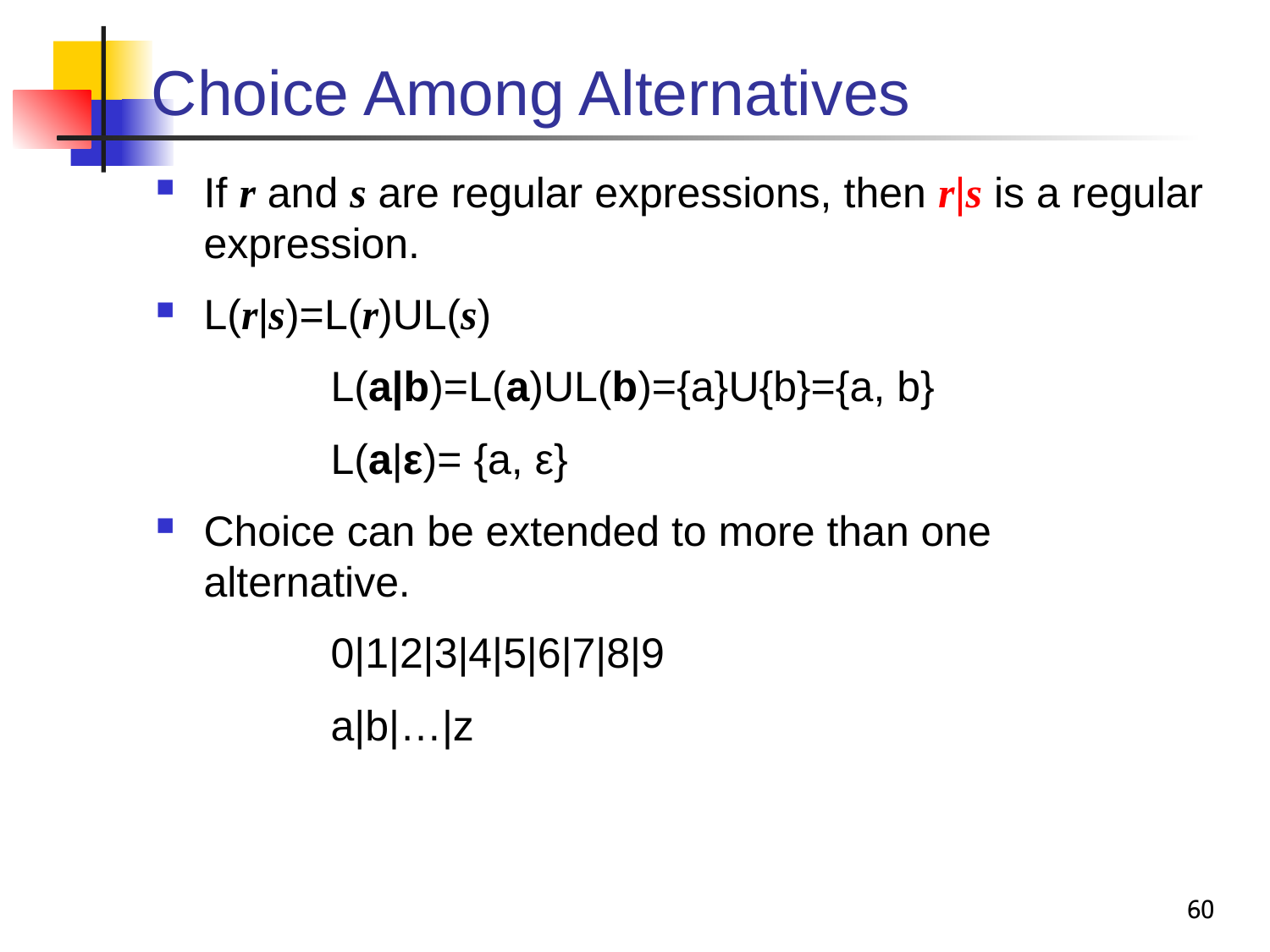

# Choice Among Alternatives
If r and s are regular expressions, then r|s is a regular expression.
L(r|s)=L(r)UL(s)
		L(a|b)=L(a)UL(b)={a}U{b}={a, b}
		L(a|ε)= {a, ε}
Choice can be extended to more than one alternative.
		0|1|2|3|4|5|6|7|8|9
		a|b|…|z
60